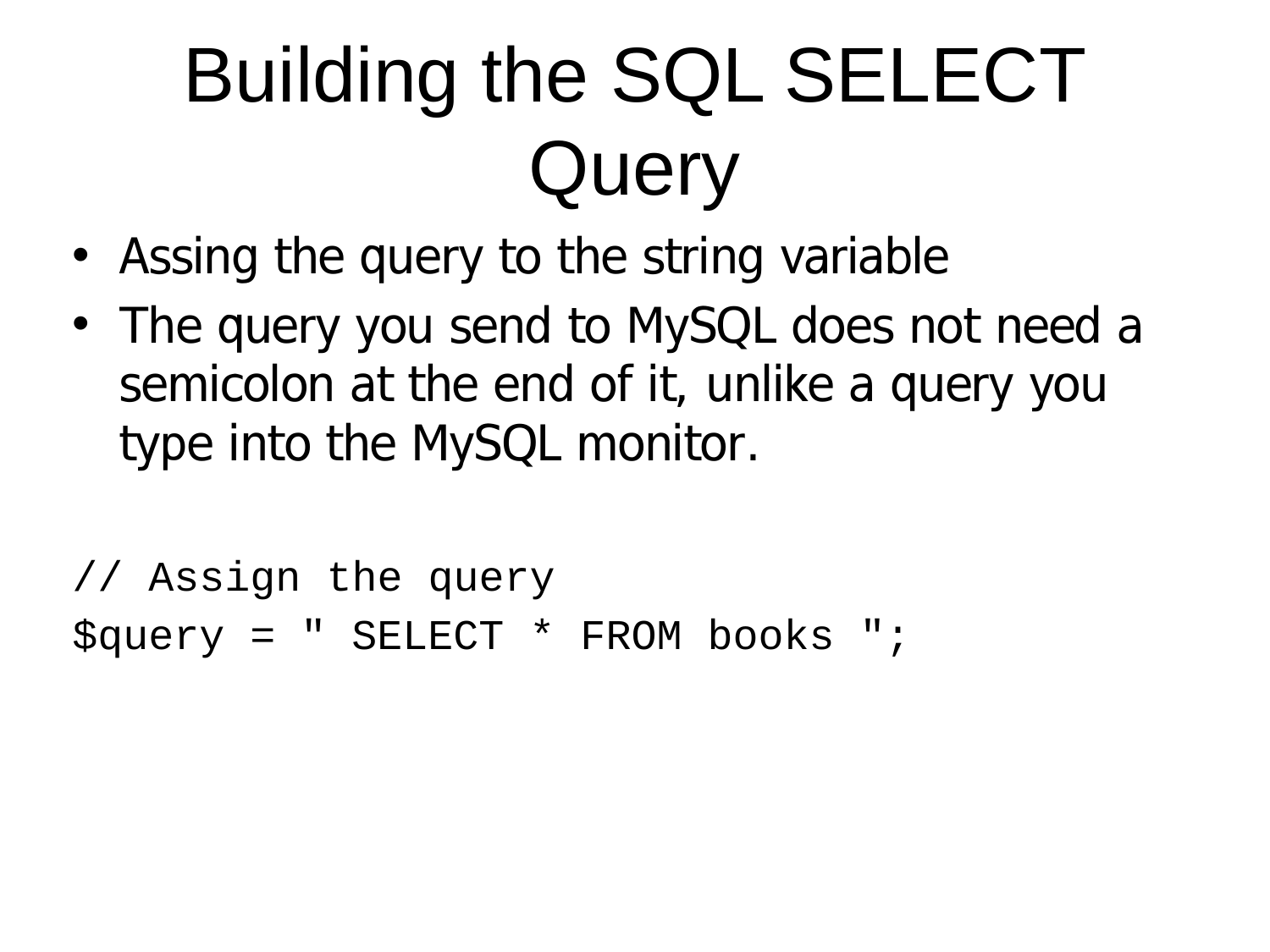

# Building the SQL SELECT Query
Assing the query to the string variable
The query you send to MySQL does not need a semicolon at the end of it, unlike a query you type into the MySQL monitor.

// Assign the query
$query = " SELECT * FROM books ";